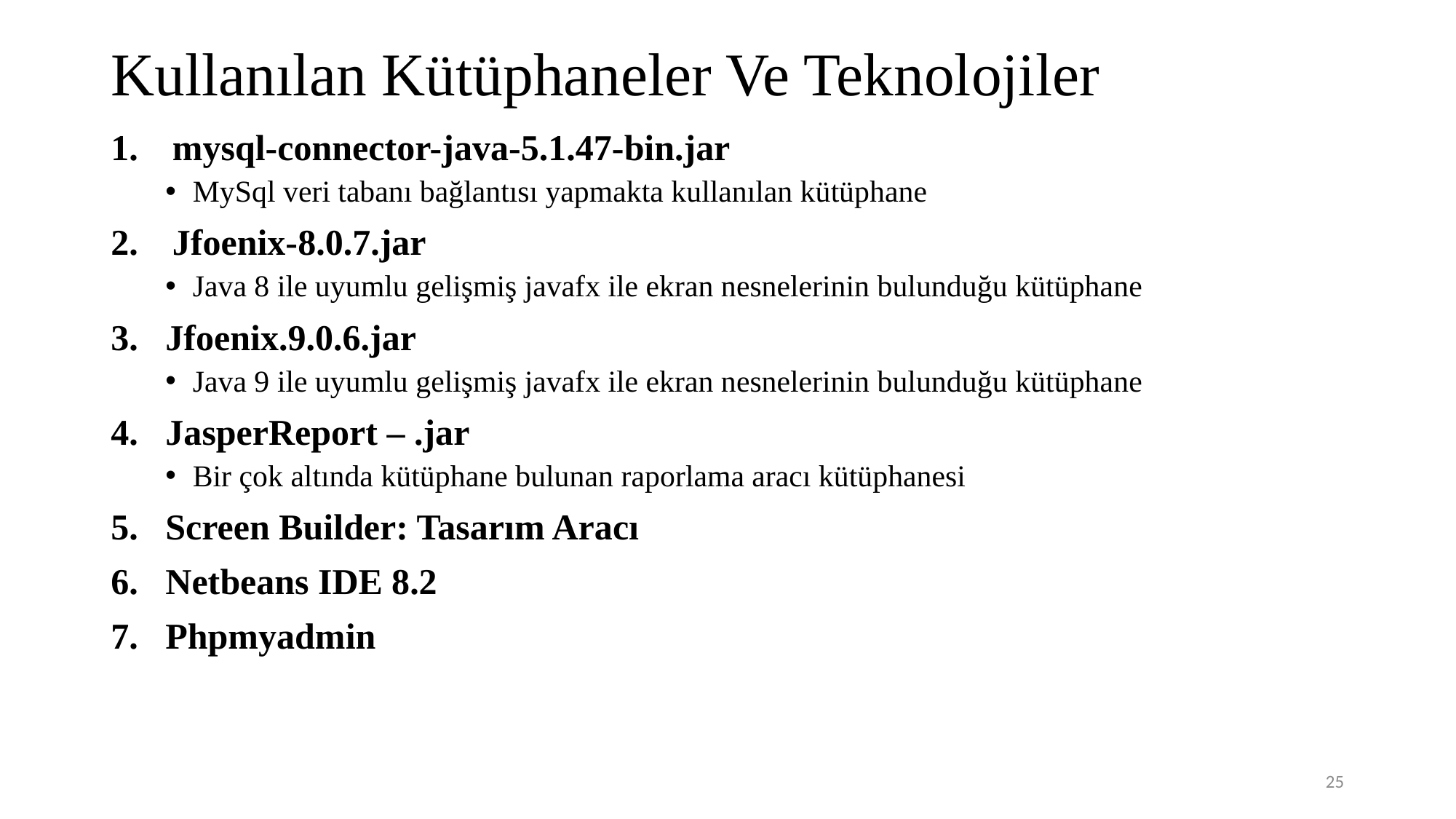

# Kullanılan Kütüphaneler Ve Teknolojiler
mysql-connector-java-5.1.47-bin.jar
MySql veri tabanı bağlantısı yapmakta kullanılan kütüphane
Jfoenix-8.0.7.jar
Java 8 ile uyumlu gelişmiş javafx ile ekran nesnelerinin bulunduğu kütüphane
Jfoenix.9.0.6.jar
Java 9 ile uyumlu gelişmiş javafx ile ekran nesnelerinin bulunduğu kütüphane
JasperReport – .jar
Bir çok altında kütüphane bulunan raporlama aracı kütüphanesi
Screen Builder: Tasarım Aracı
Netbeans IDE 8.2
Phpmyadmin
25